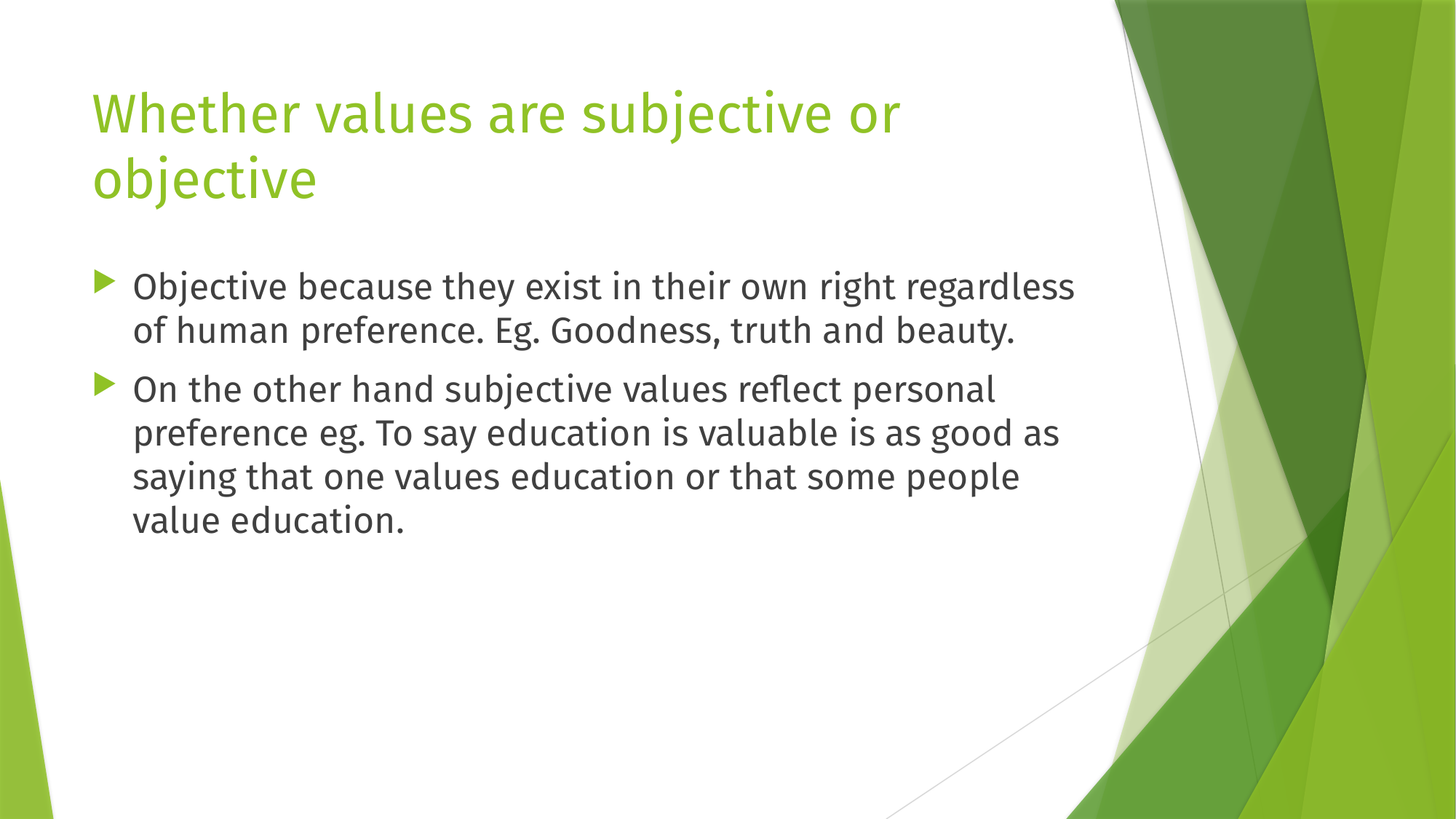

# Whether values are subjective or objective
Objective because they exist in their own right regardless of human preference. Eg. Goodness, truth and beauty.
On the other hand subjective values reflect personal preference eg. To say education is valuable is as good as saying that one values education or that some people value education.